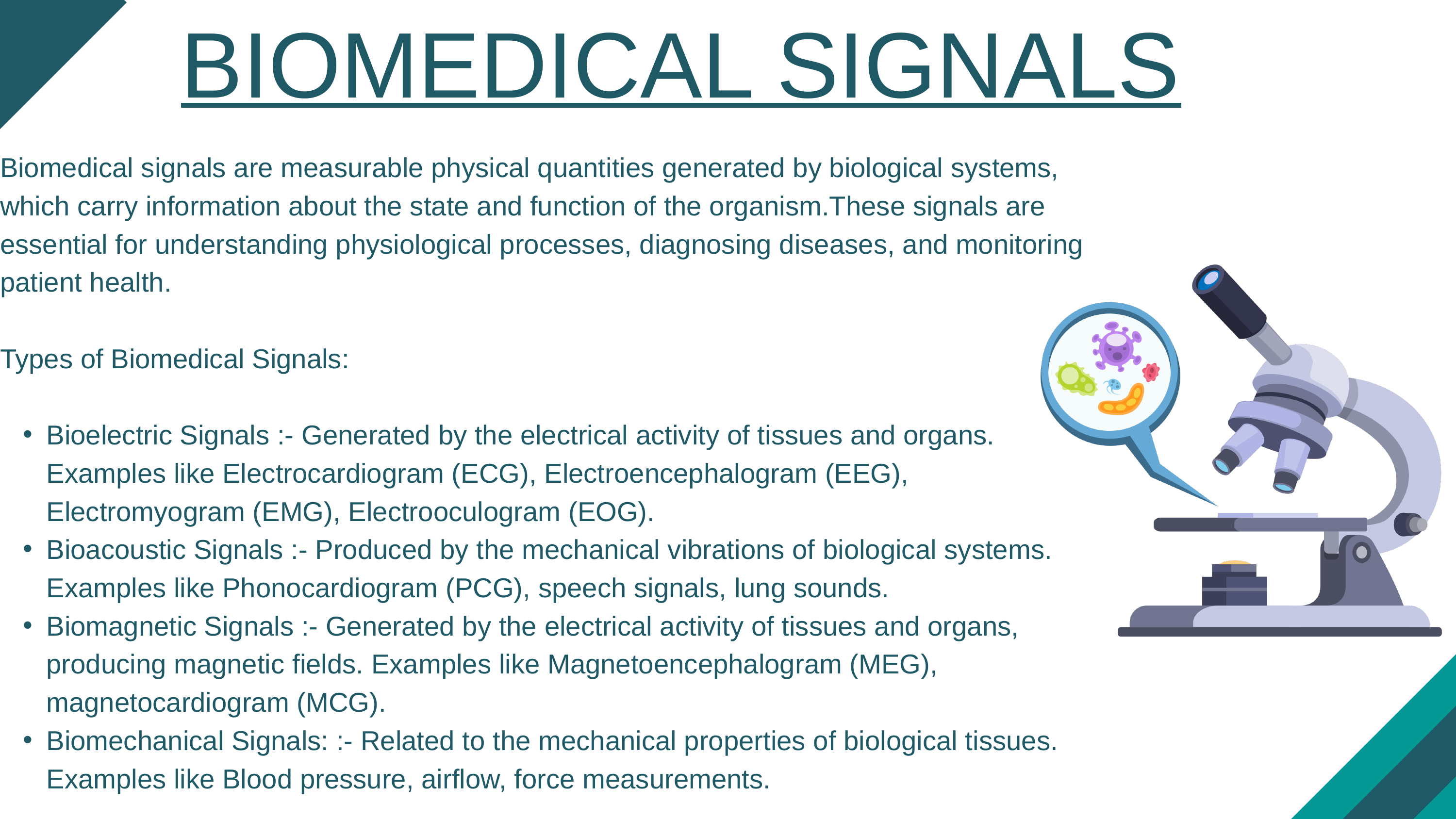

BIOMEDICAL SIGNALS

Biomedical signals are measurable physical quantities generated by biological systems, which carry information about the state and function of the organism.These signals are essential for understanding physiological processes, diagnosing diseases, and monitoring patient health.

Types of Biomedical Signals:

Bioelectric Signals :- Generated by the electrical activity of tissues and organs. Examples like Electrocardiogram (ECG), Electroencephalogram (EEG), Electromyogram (EMG), Electrooculogram (EOG).
Bioacoustic Signals :- Produced by the mechanical vibrations of biological systems. Examples like Phonocardiogram (PCG), speech signals, lung sounds.
Biomagnetic Signals :- Generated by the electrical activity of tissues and organs, producing magnetic fields. Examples like Magnetoencephalogram (MEG), magnetocardiogram (MCG).
Biomechanical Signals: :- Related to the mechanical properties of biological tissues. Examples like Blood pressure, airflow, force measurements.